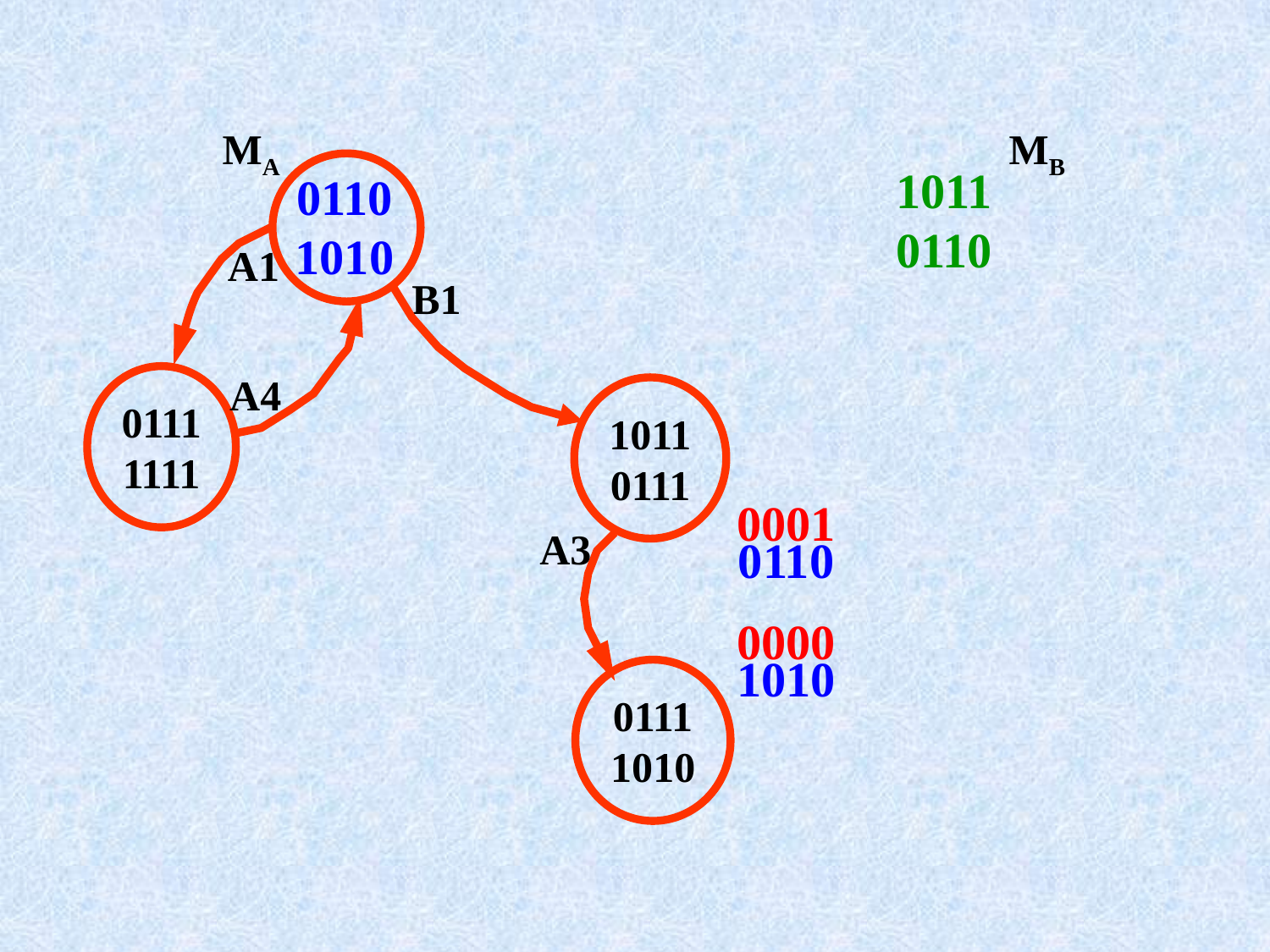

MA
MB
1011
0110

0110
1010

A1
B1

A4
0111
1111
1011
0111
0001

0000
A3
0110

1010

0111
1010